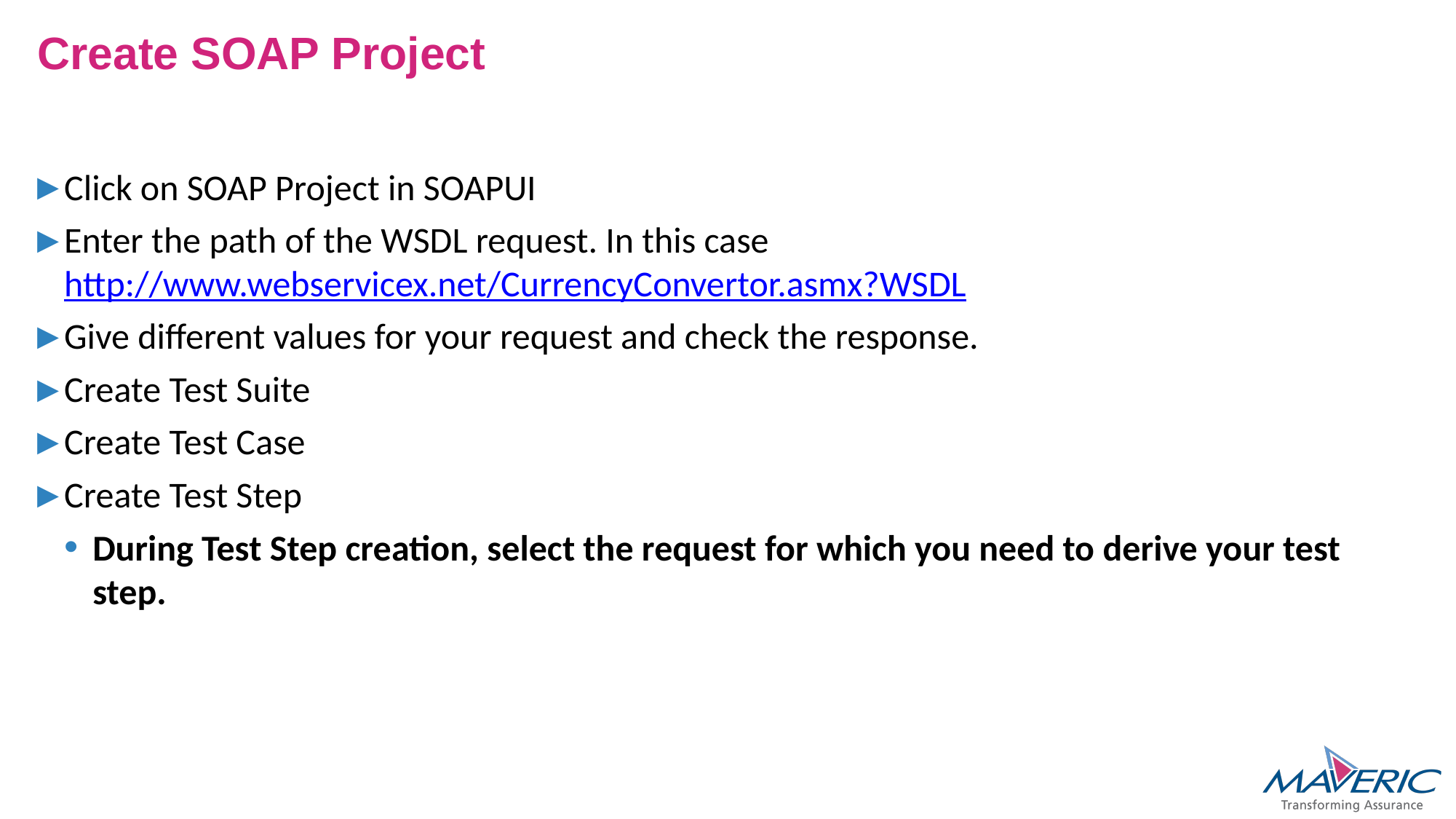

# Create SOAP Project
Click on SOAP Project in SOAPUI
Enter the path of the WSDL request. In this case http://www.webservicex.net/CurrencyConvertor.asmx?WSDL
Give different values for your request and check the response.
Create Test Suite
Create Test Case
Create Test Step
During Test Step creation, select the request for which you need to derive your test step.